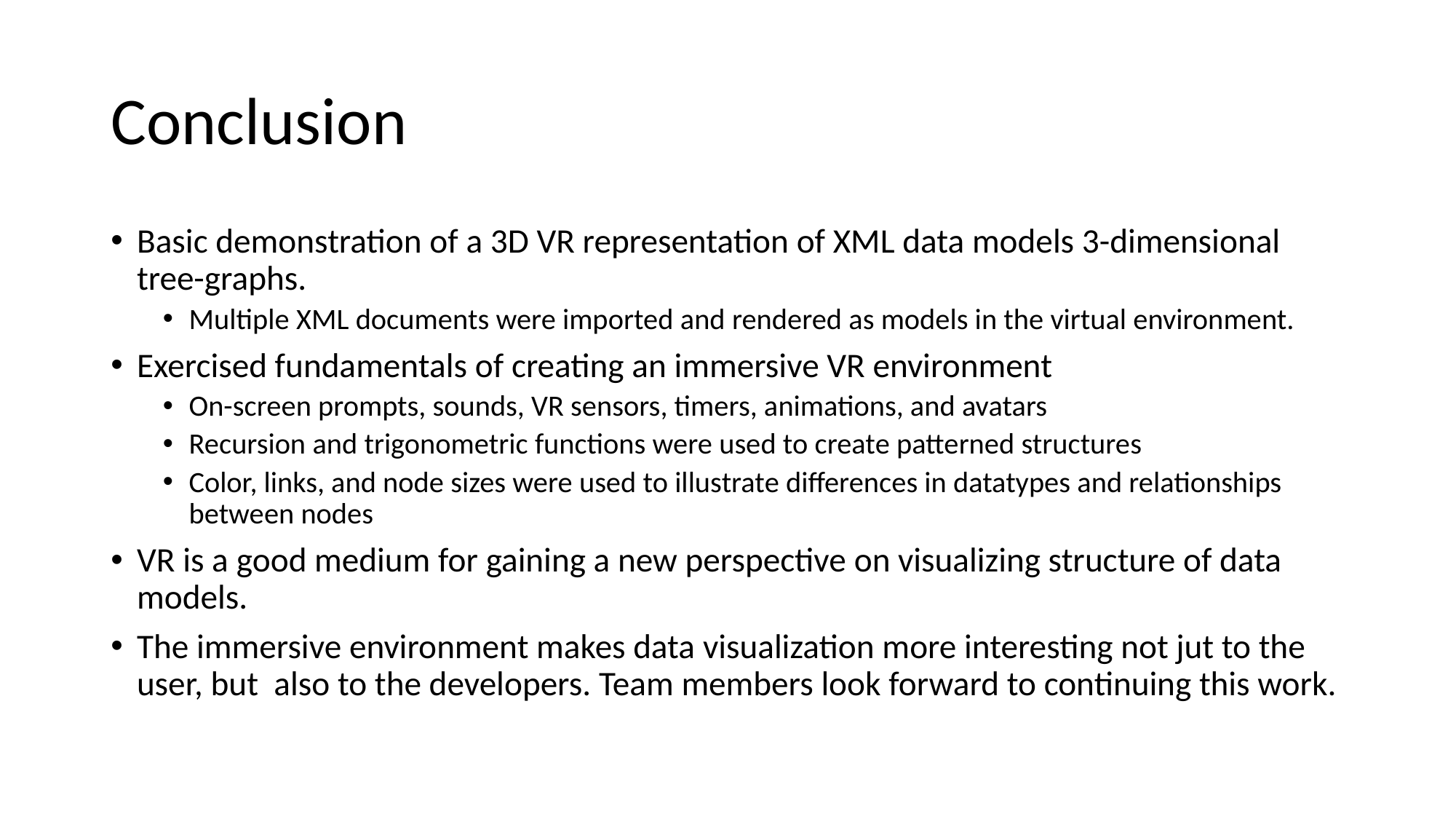

# Conclusion
Basic demonstration of a 3D VR representation of XML data models 3-dimensional tree-graphs.
Multiple XML documents were imported and rendered as models in the virtual environment.
Exercised fundamentals of creating an immersive VR environment
On-screen prompts, sounds, VR sensors, timers, animations, and avatars
Recursion and trigonometric functions were used to create patterned structures
Color, links, and node sizes were used to illustrate differences in datatypes and relationships between nodes
VR is a good medium for gaining a new perspective on visualizing structure of data models.
The immersive environment makes data visualization more interesting not jut to the user, but  also to the developers. Team members look forward to continuing this work.